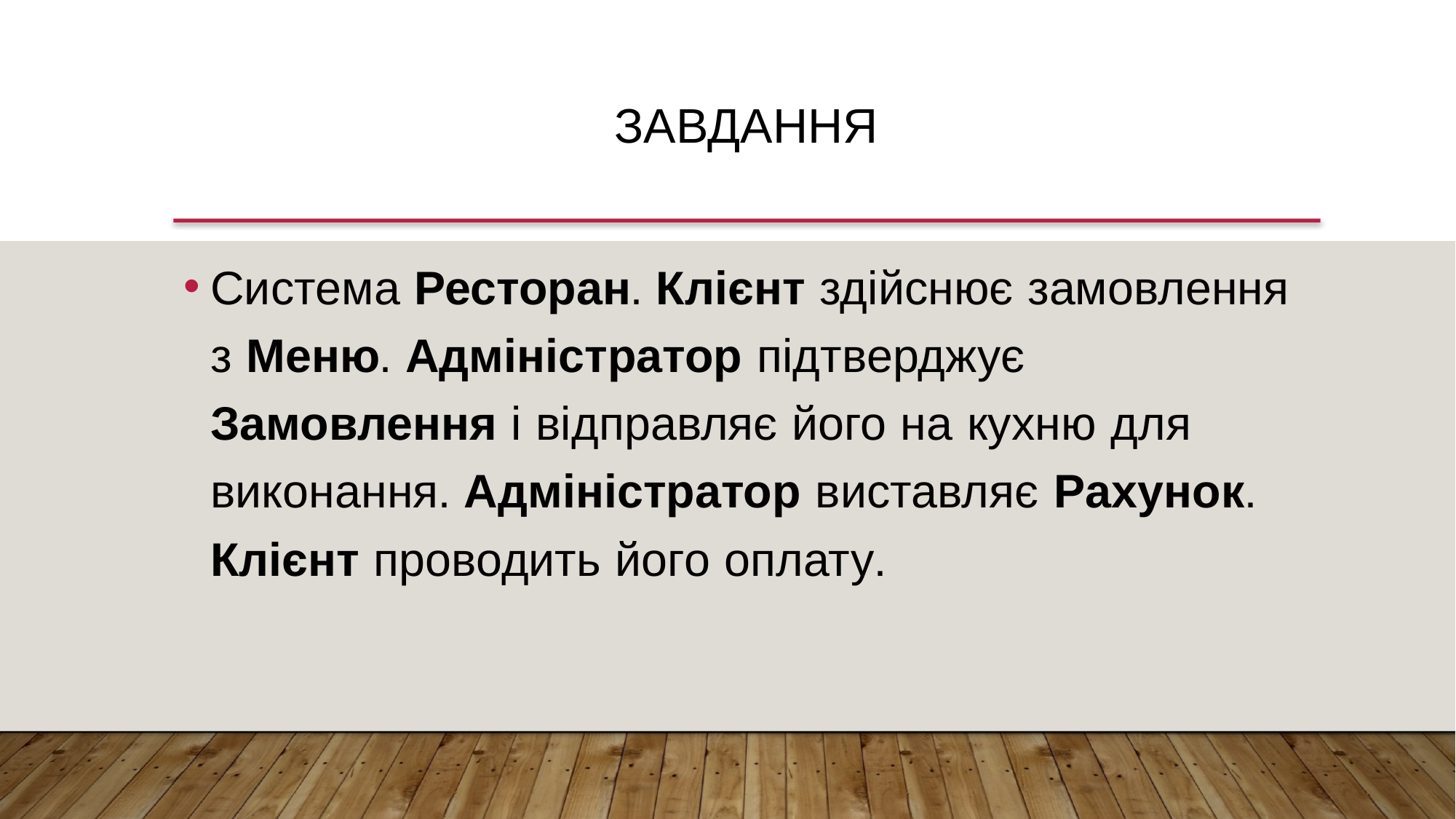

Завдання
Система Ресторан. Клієнт здійснює замовлення з Меню. Адміністратор підтверджує Замовлення і відправляє його на кухню для виконання. Адміністратор виставляє Рахунок. Клієнт проводить його оплату.